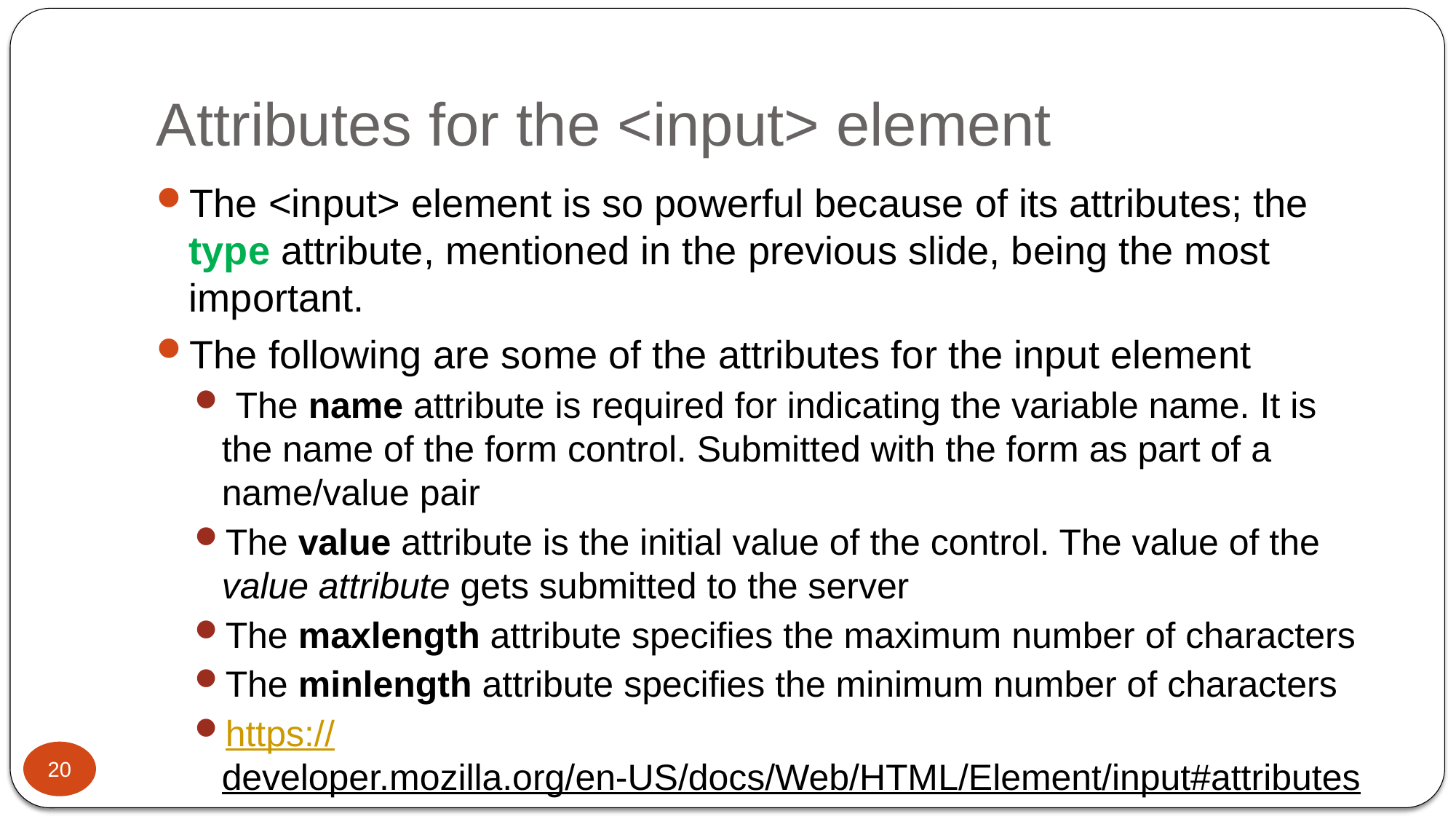

# Attributes for the <input> element
The <input> element is so powerful because of its attributes; the type attribute, mentioned in the previous slide, being the most important.
The following are some of the attributes for the input element
 The name attribute is required for indicating the variable name. It is the name of the form control. Submitted with the form as part of a name/value pair
The value attribute is the initial value of the control. The value of the value attribute gets submitted to the server
The maxlength attribute specifies the maximum number of characters
The minlength attribute specifies the minimum number of characters
https://developer.mozilla.org/en-US/docs/Web/HTML/Element/input#attributes

20